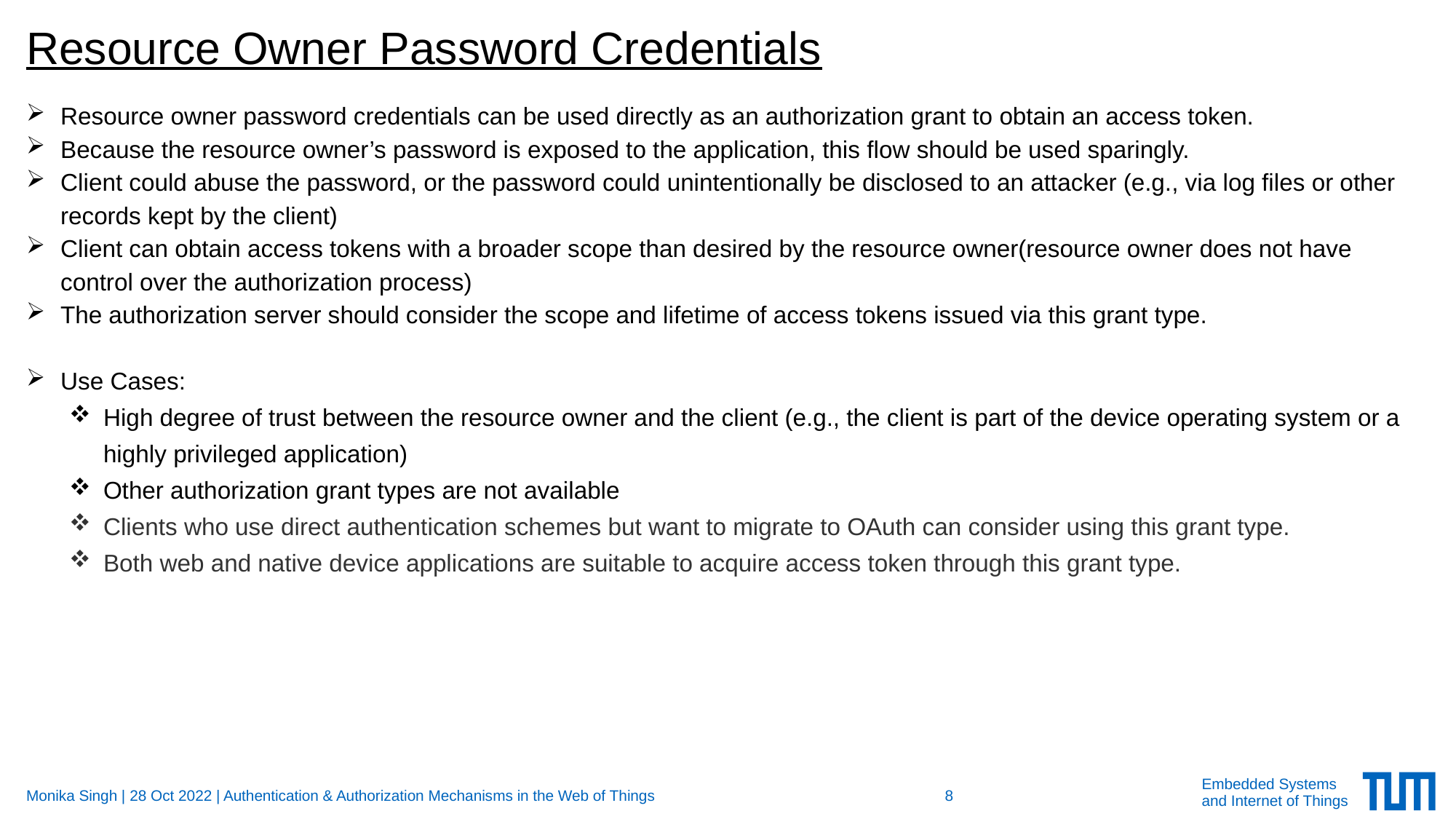

# Resource Owner Password Credentials
Resource owner password credentials can be used directly as an authorization grant to obtain an access token.
Because the resource owner’s password is exposed to the application, this flow should be used sparingly.
Client could abuse the password, or the password could unintentionally be disclosed to an attacker (e.g., via log files or other records kept by the client)
Client can obtain access tokens with a broader scope than desired by the resource owner(resource owner does not have control over the authorization process)
The authorization server should consider the scope and lifetime of access tokens issued via this grant type.

Use Cases:
High degree of trust between the resource owner and the client (e.g., the client is part of the device operating system or a highly privileged application)
Other authorization grant types are not available
Clients who use direct authentication schemes but want to migrate to OAuth can consider using this grant type.
Both web and native device applications are suitable to acquire access token through this grant type.

Monika Singh | 28 Oct 2022 | Authentication & Authorization Mechanisms in the Web of Things
8